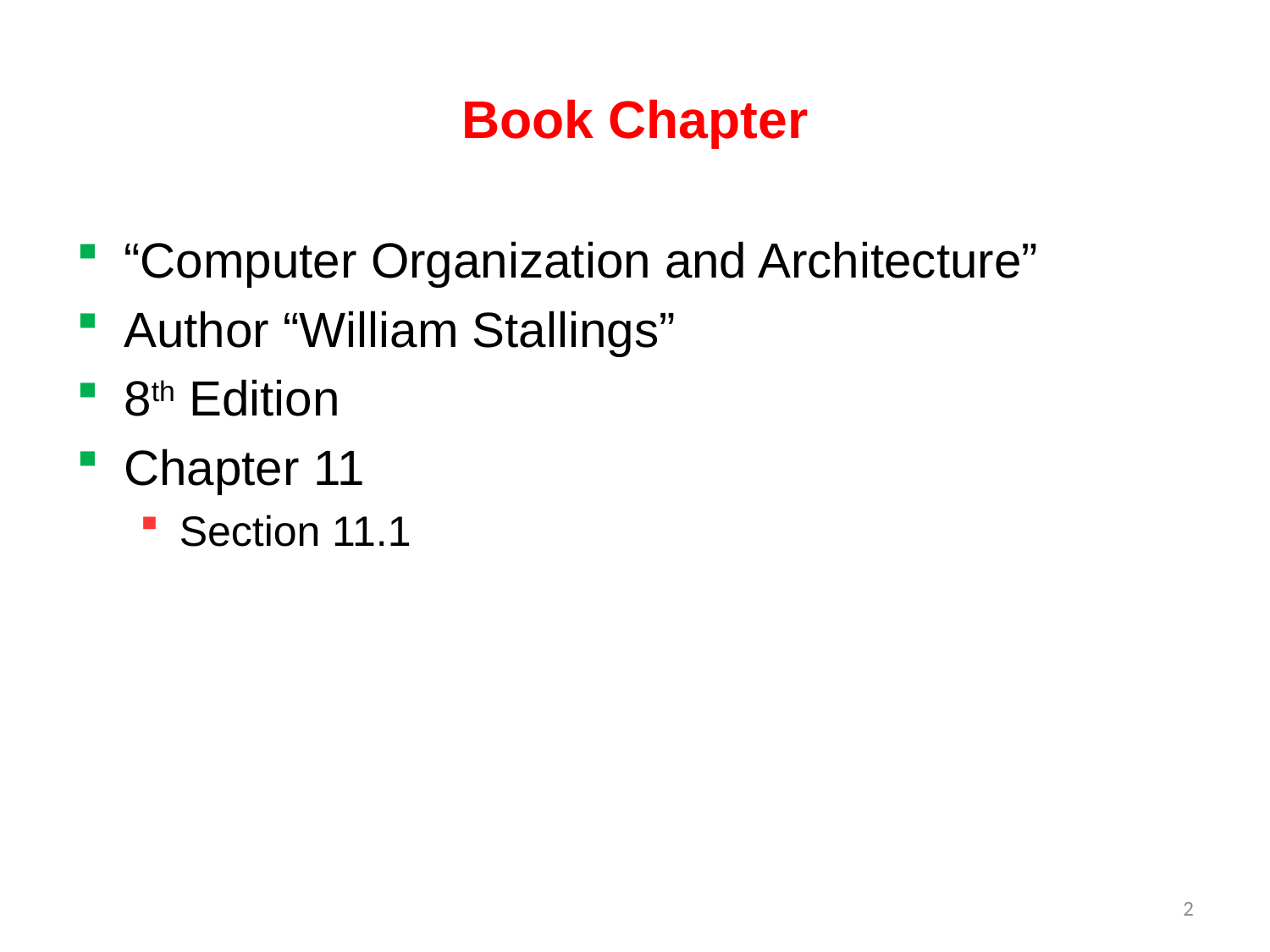

# Book Chapter
“Computer Organization and Architecture”
Author “William Stallings”
8th Edition
Chapter 11
Section 11.1

2